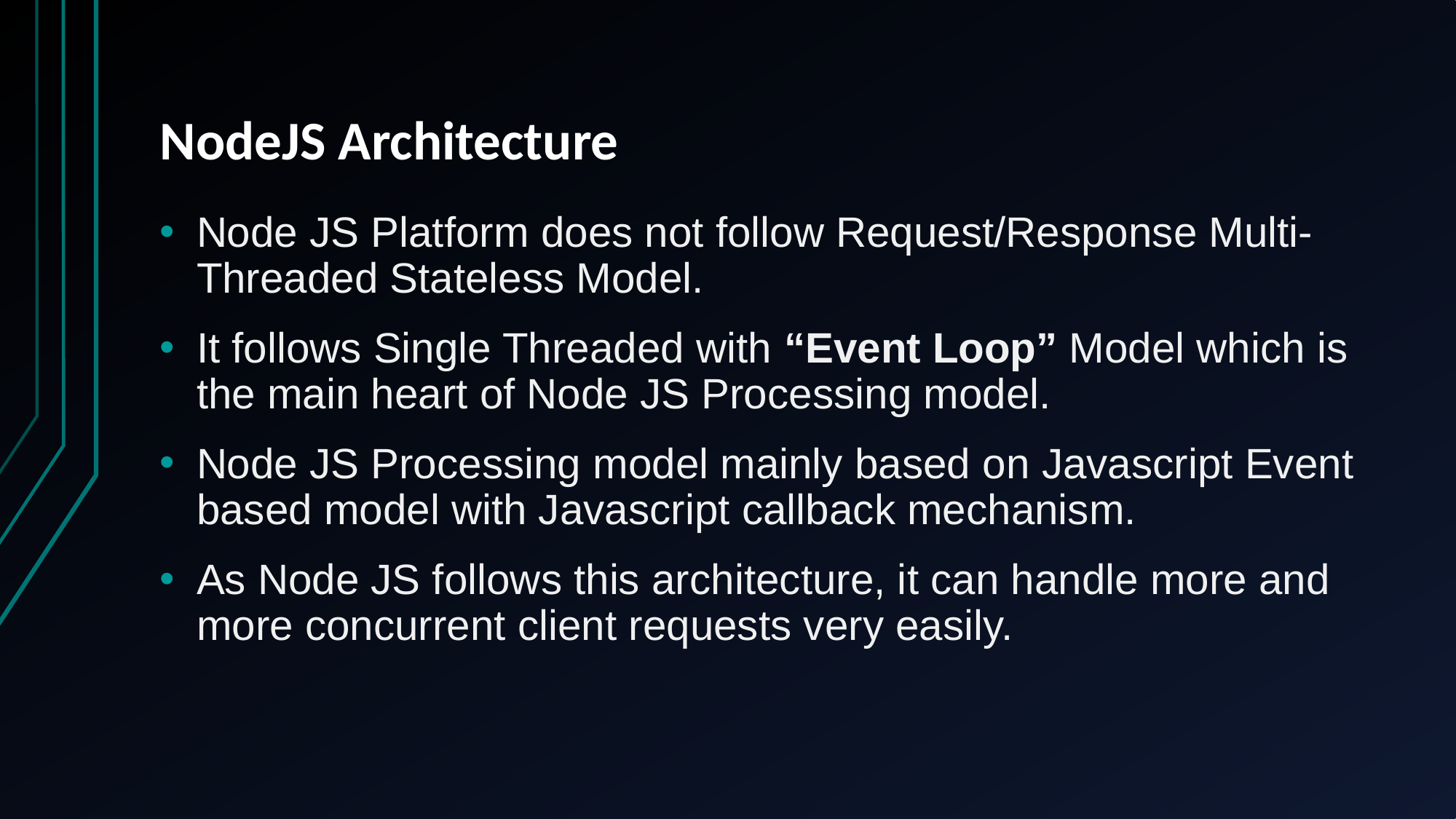

# NodeJS Architecture
Node JS Platform does not follow Request/Response Multi-Threaded Stateless Model.
It follows Single Threaded with “Event Loop” Model which is the main heart of Node JS Processing model.
Node JS Processing model mainly based on Javascript Event based model with Javascript callback mechanism.
As Node JS follows this architecture, it can handle more and more concurrent client requests very easily.